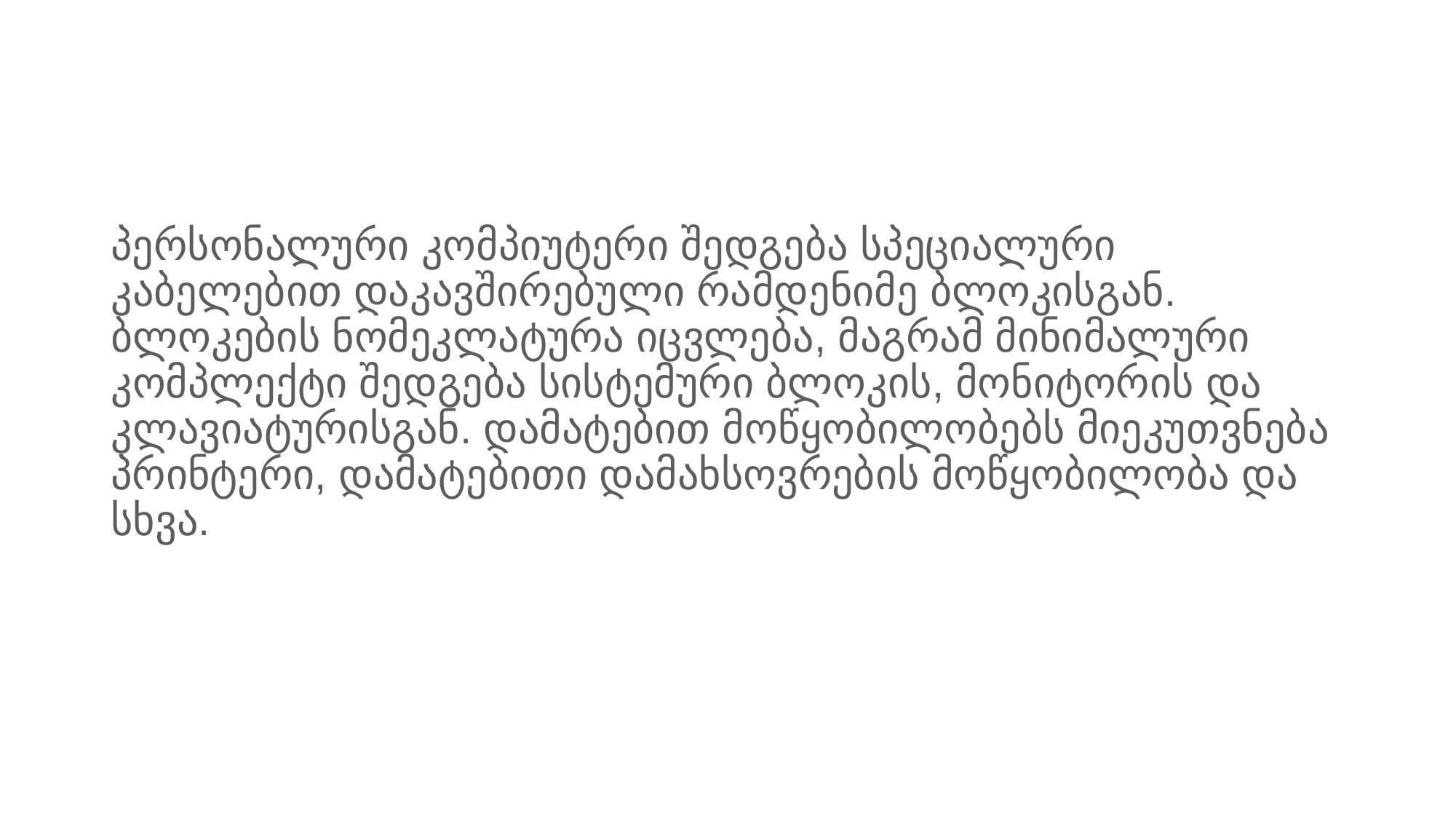

#
პერსონალური კომპიუტერი შედგება სპეციალური კაბელებით დაკავშირებული რამდენიმე ბლოკისგან. ბლოკების ნომეკლატურა იცვლება, მაგრამ მინიმალური კომპლექტი შედგება სისტემური ბლოკის, მონიტორის და კლავიატურისგან. დამატებით მოწყობილობებს მიეკუთვნება პრინტერი, დამატებითი დამახსოვრების მოწყობილობა და სხვა.